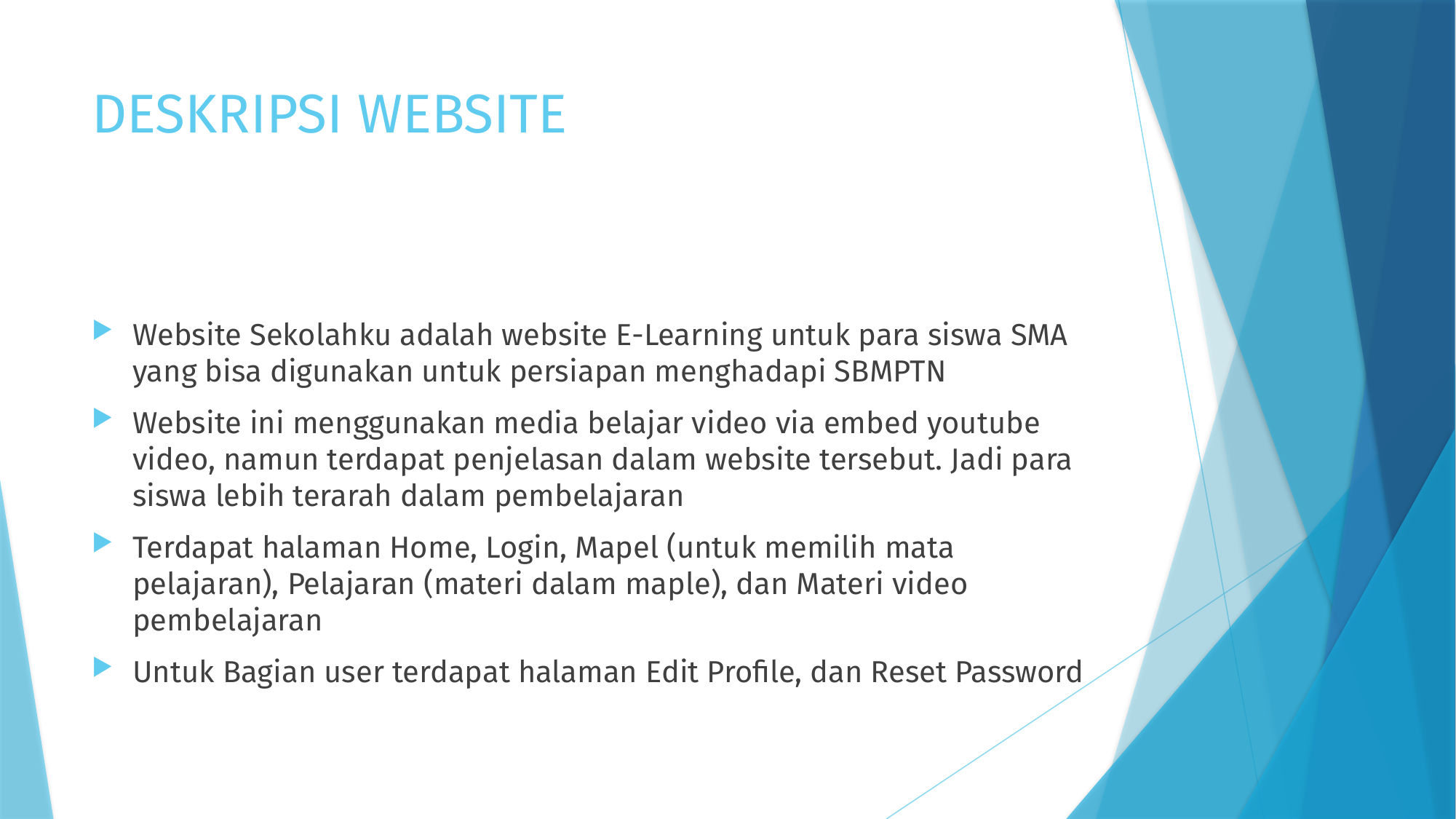

# DESKRIPSI WEBSITE

Website Sekolahku adalah website E-Learning untuk para siswa SMA yang bisa digunakan untuk persiapan menghadapi SBMPTN
Website ini menggunakan media belajar video via embed youtube video, namun terdapat penjelasan dalam website tersebut. Jadi para siswa lebih terarah dalam pembelajaran
Terdapat halaman Home, Login, Mapel (untuk memilih mata pelajaran), Pelajaran (materi dalam maple), dan Materi video pembelajaran
Untuk Bagian user terdapat halaman Edit Profile, dan Reset Password